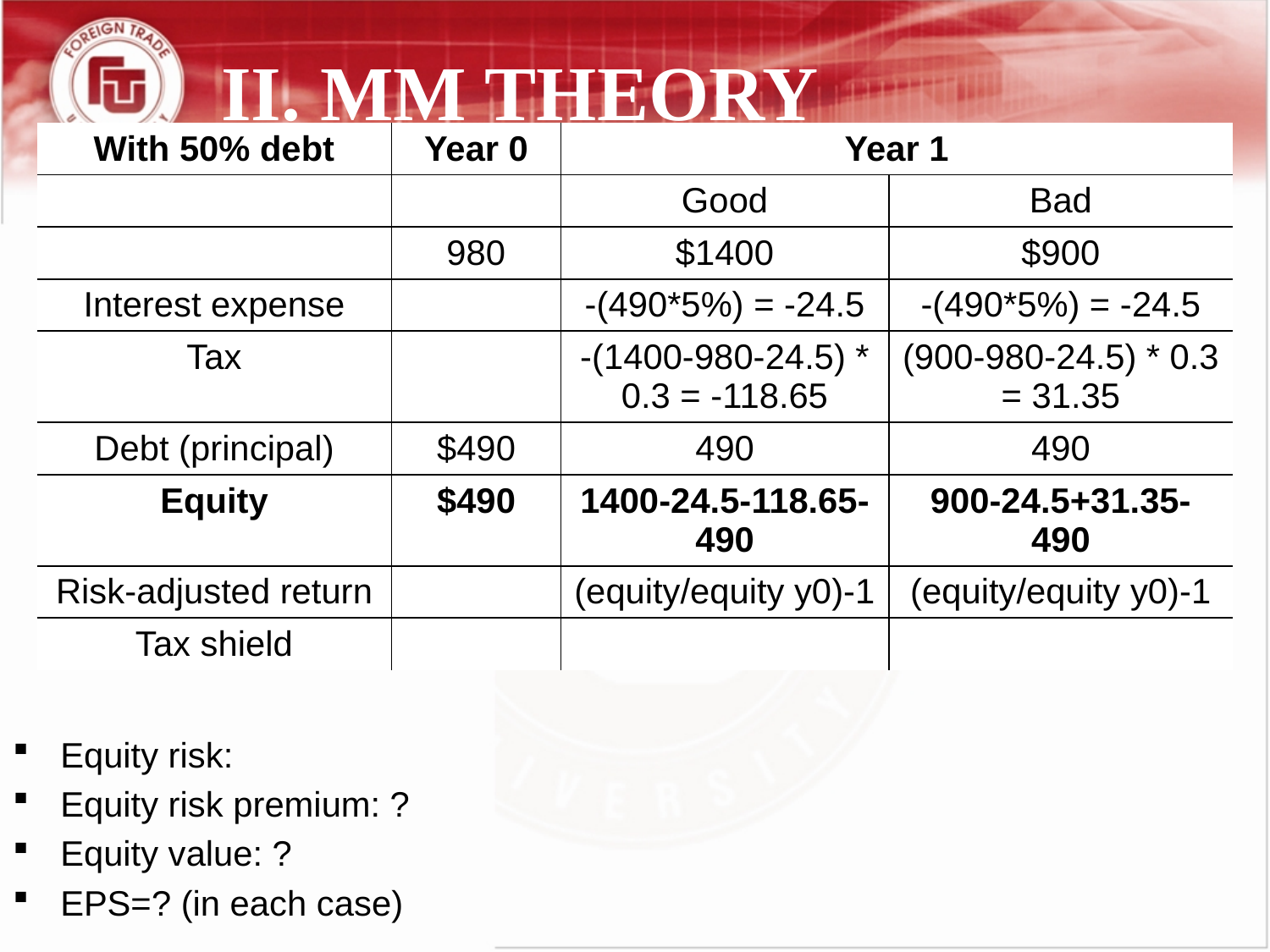

# II. MM THEORY
| With 50% debt | Year 0 | Year 1 |  |
| --- | --- | --- | --- |
|  |  | Good | Bad |
|  | 980 | $1400 | $900 |
| Interest expense |  | -(490\*5%) = -24.5 | -(490\*5%) = -24.5 |
| Tax |  | -(1400-980-24.5) \* 0.3 = -118.65 | (900-980-24.5) \* 0.3 = 31.35 |
| Debt (principal) | $490 | 490 | 490 |
| Equity | $490 | 1400-24.5-118.65-490 | 900-24.5+31.35-490 |
| Risk-adjusted return |  | (equity/equity y0)-1 | (equity/equity y0)-1 |
| Tax shield |  |  |  |

Equity risk:
Equity risk premium: ?
Equity value: ?
EPS=? (in each case)